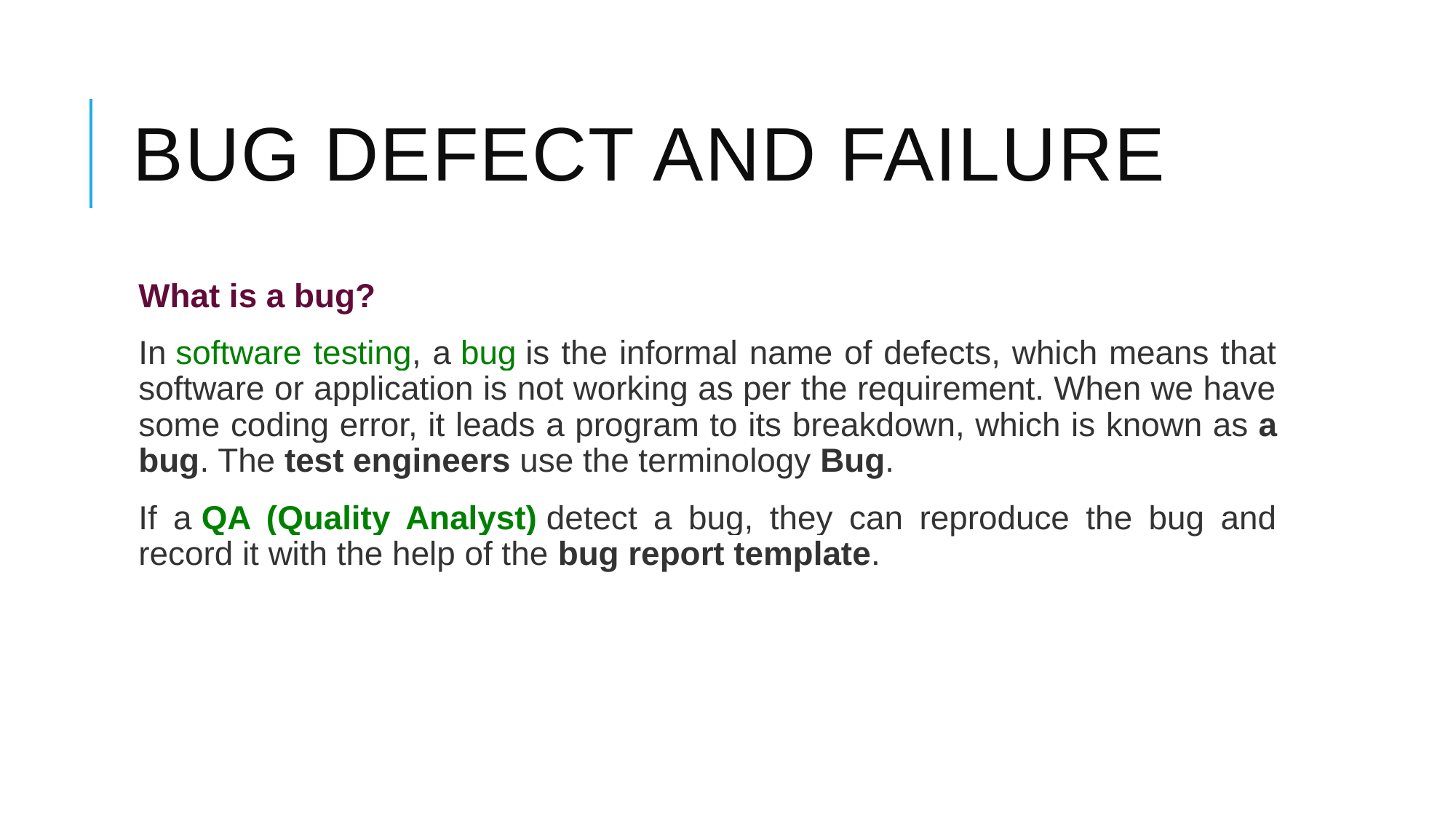

# Bug defect and failure
What is a bug?
In software testing, a bug is the informal name of defects, which means that software or application is not working as per the requirement. When we have some coding error, it leads a program to its breakdown, which is known as a bug. The test engineers use the terminology Bug.
If a QA (Quality Analyst) detect a bug, they can reproduce the bug and record it with the help of the bug report template.